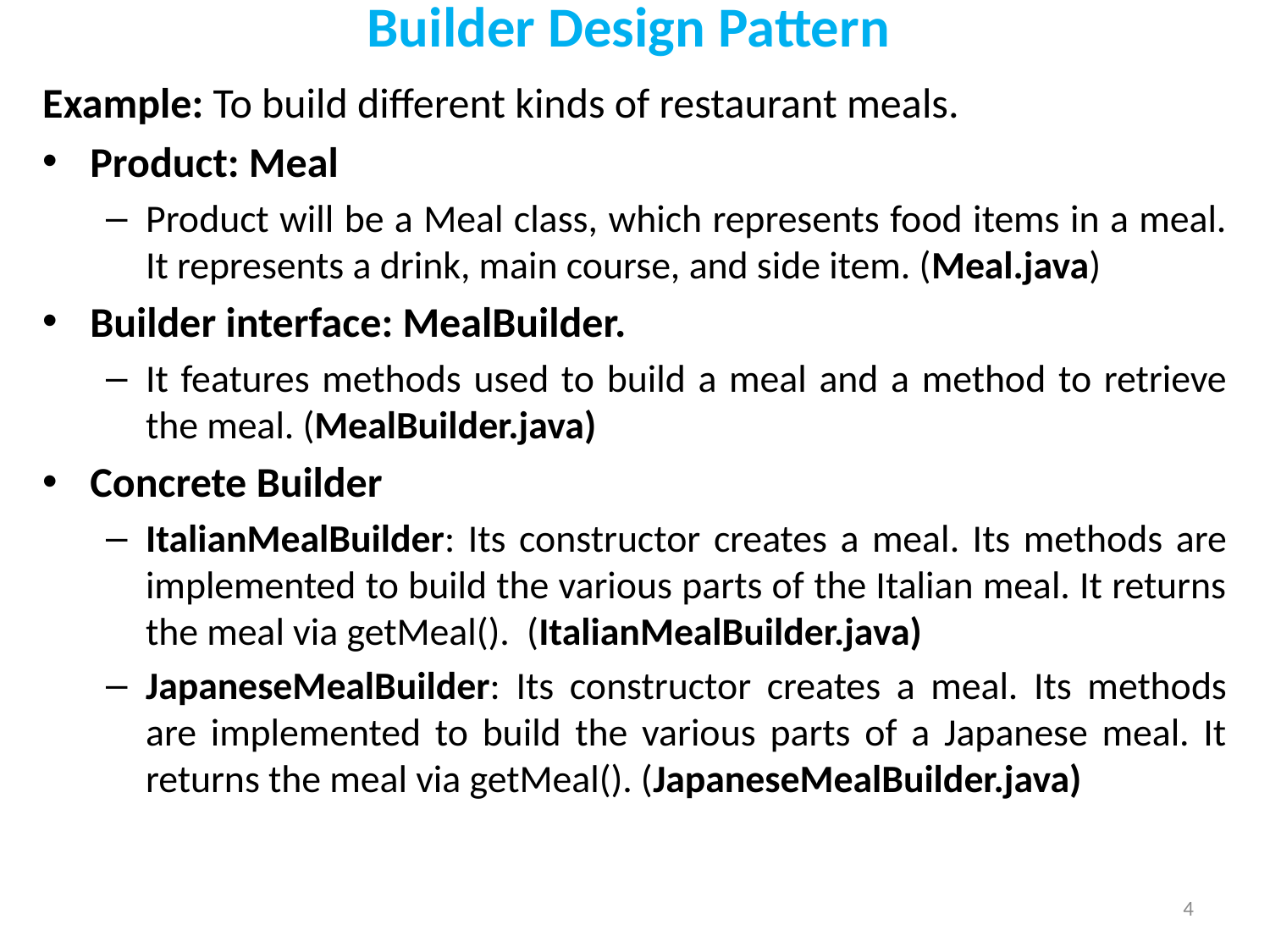

# Builder Design Pattern
Example: To build different kinds of restaurant meals.
Product: Meal
Product will be a Meal class, which represents food items in a meal. It represents a drink, main course, and side item. (Meal.java)
Builder interface: MealBuilder.
It features methods used to build a meal and a method to retrieve the meal. (MealBuilder.java)
Concrete Builder
ItalianMealBuilder: Its constructor creates a meal. Its methods are implemented to build the various parts of the Italian meal. It returns the meal via getMeal().  (ItalianMealBuilder.java)
JapaneseMealBuilder: Its constructor creates a meal. Its methods are implemented to build the various parts of a Japanese meal. It returns the meal via getMeal(). (JapaneseMealBuilder.java)
4